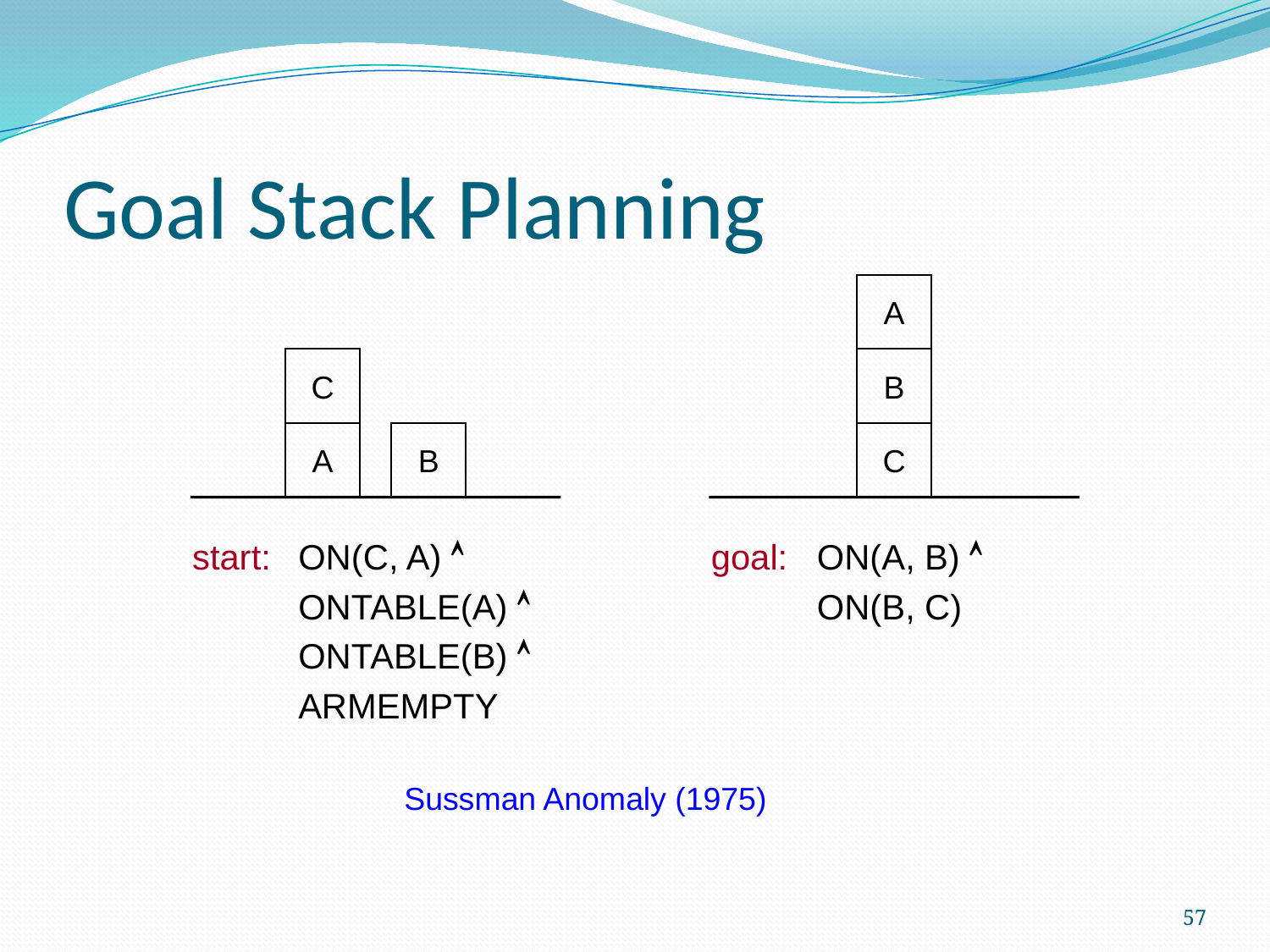

# Goal Stack Planning
A
C
B
A
B
C

start:
ON(C, A) ∧
ONTABLE(A) ∧
ONTABLE(B) ∧
ARMEMPTY
goal:
ON(A, B) ∧
ON(B, C)
Sussman Anomaly (1975)
57